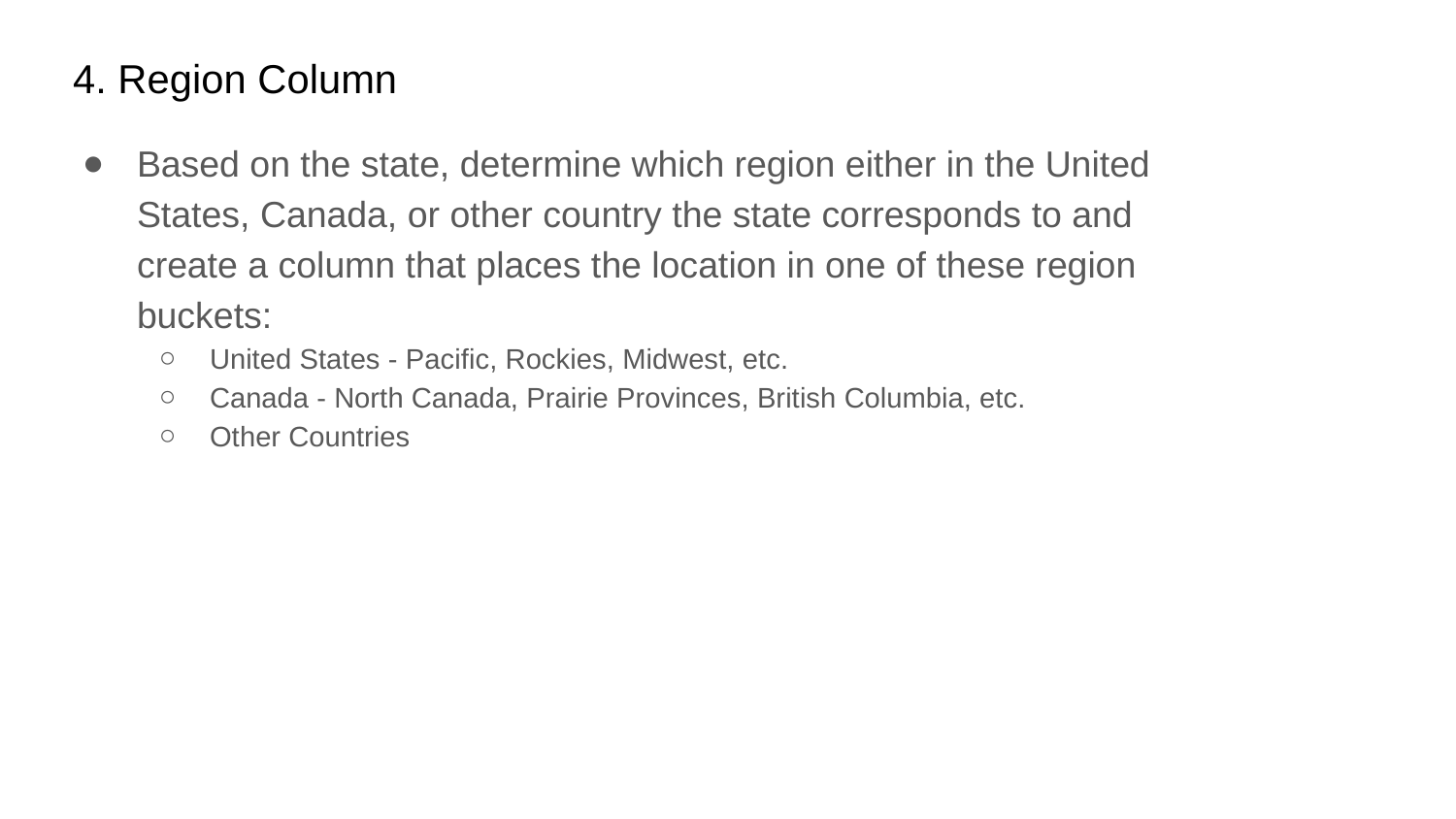

4. Region Column
Based on the state, determine which region either in the United States, Canada, or other country the state corresponds to and create a column that places the location in one of these region buckets:
United States - Pacific, Rockies, Midwest, etc.
Canada - North Canada, Prairie Provinces, British Columbia, etc.
Other Countries